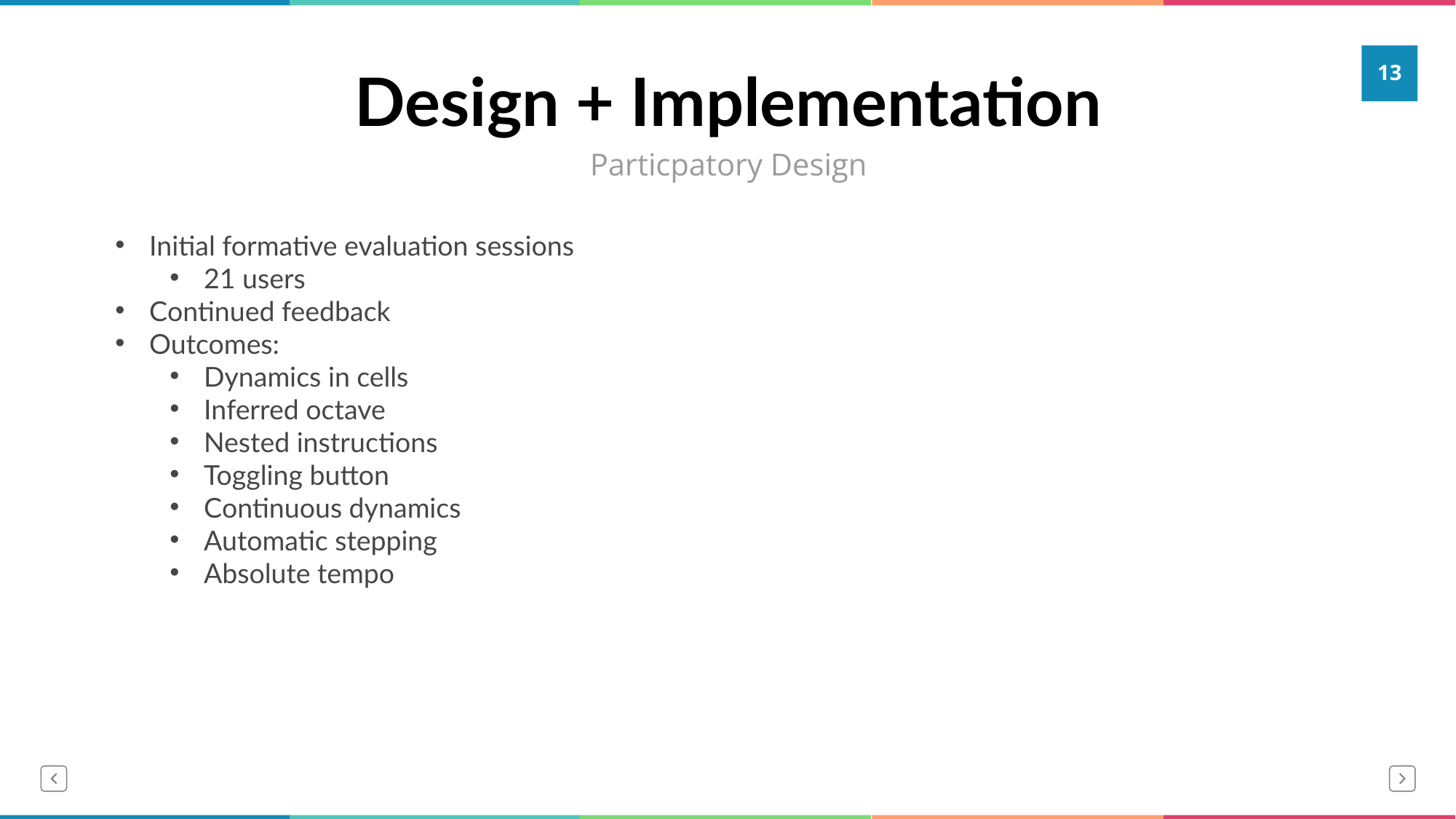

# Design + Implementation
13
Particpatory Design

Initial formative evaluation sessions
21 users
Continued feedback
Outcomes:
Dynamics in cells
Inferred octave
Nested instructions
Toggling button
Continuous dynamics
Automatic stepping
Absolute tempo